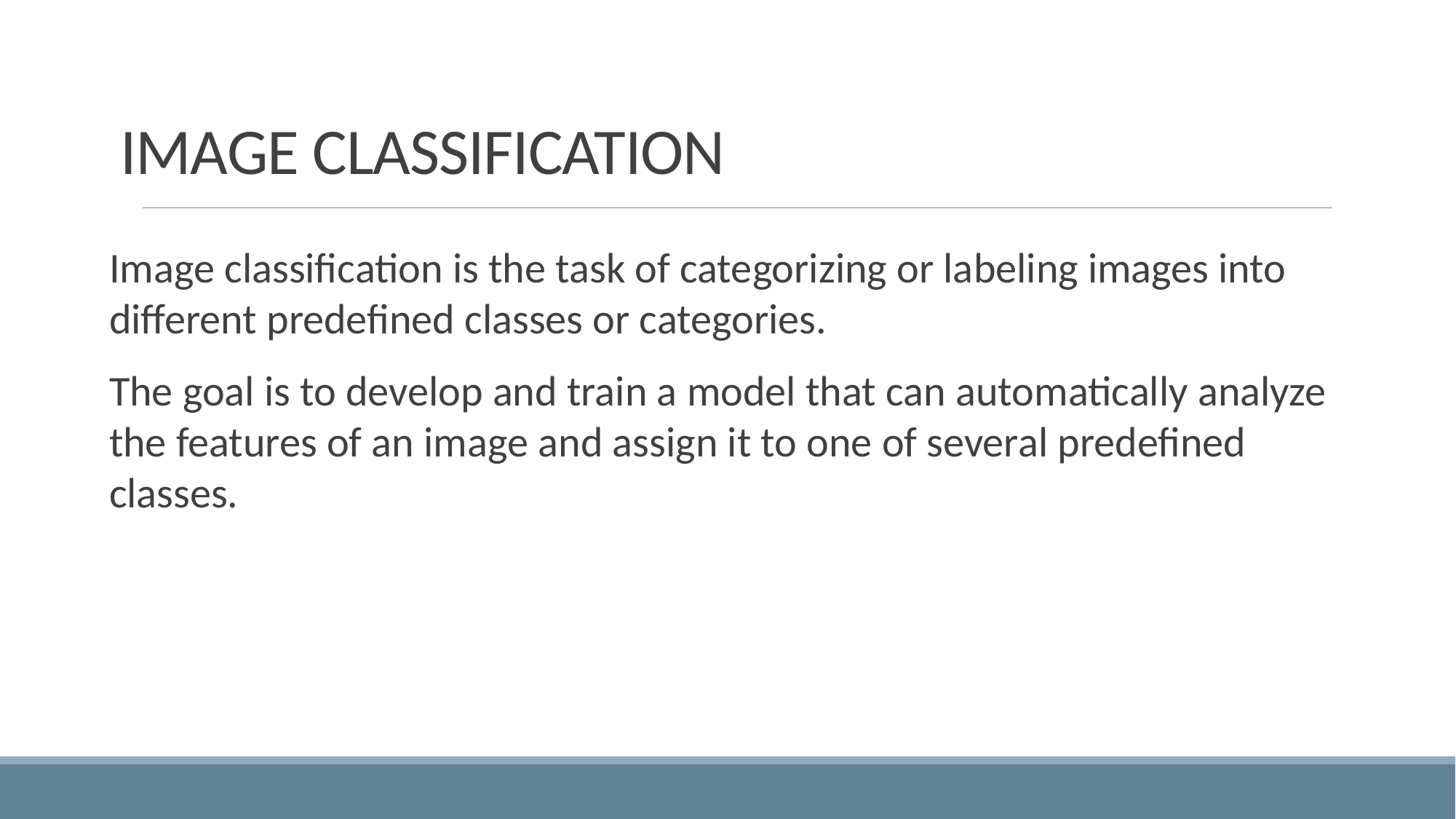

# IMAGE CLASSIFICATION
Image classification is the task of categorizing or labeling images into different predefined classes or categories.
The goal is to develop and train a model that can automatically analyze the features of an image and assign it to one of several predefined classes.